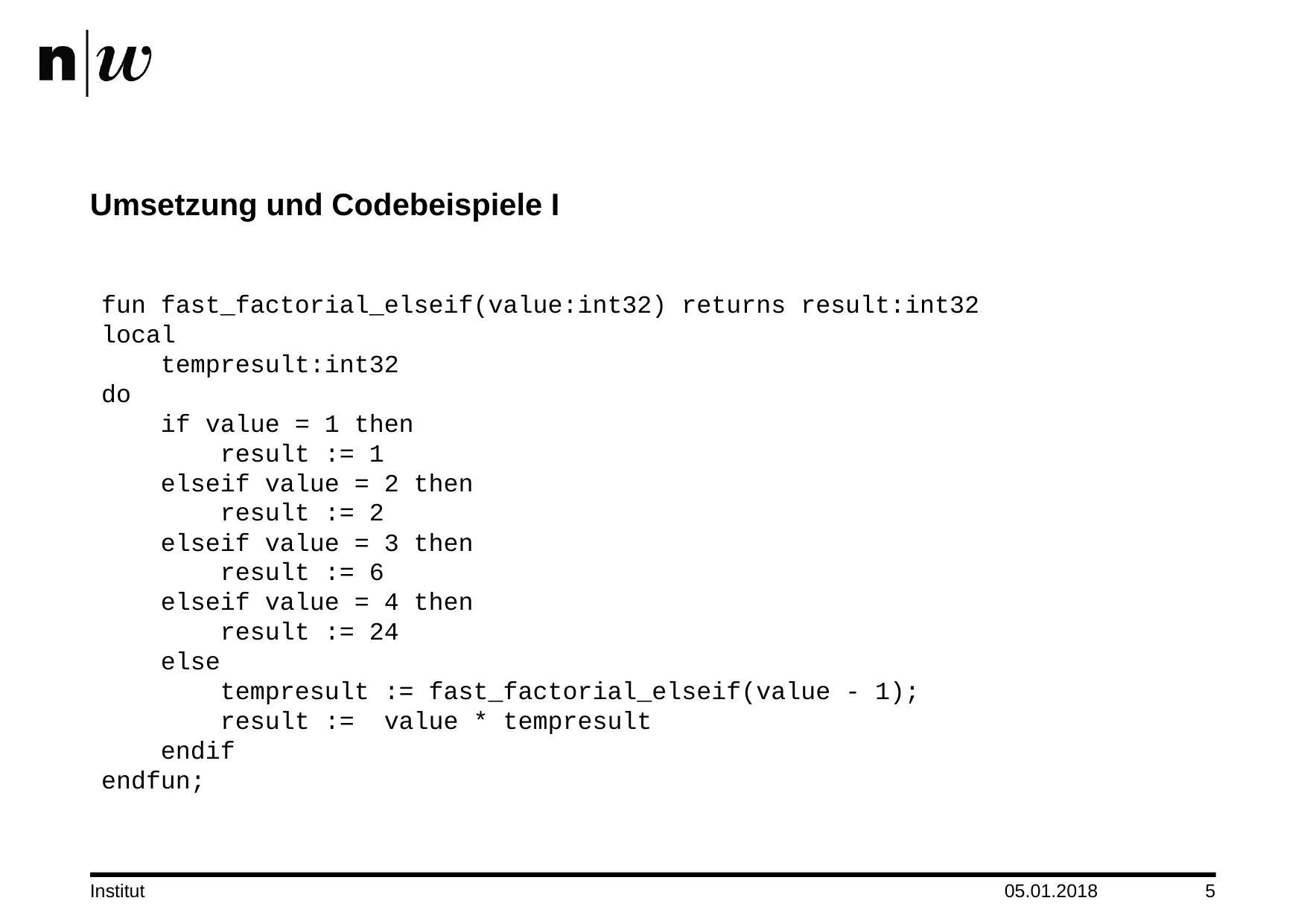

# Umsetzung und Codebeispiele I
fun fast_factorial_elseif(value:int32) returns result:int32
local
    tempresult:int32
do
    if value = 1 then
        result := 1
    elseif value = 2 then
        result := 2
    elseif value = 3 then
        result := 6
    elseif value = 4 then
        result := 24
    else
        tempresult := fast_factorial_elseif(value - 1);
        result :=  value * tempresult
    endif
endfun;
Institut
05.01.2018
5